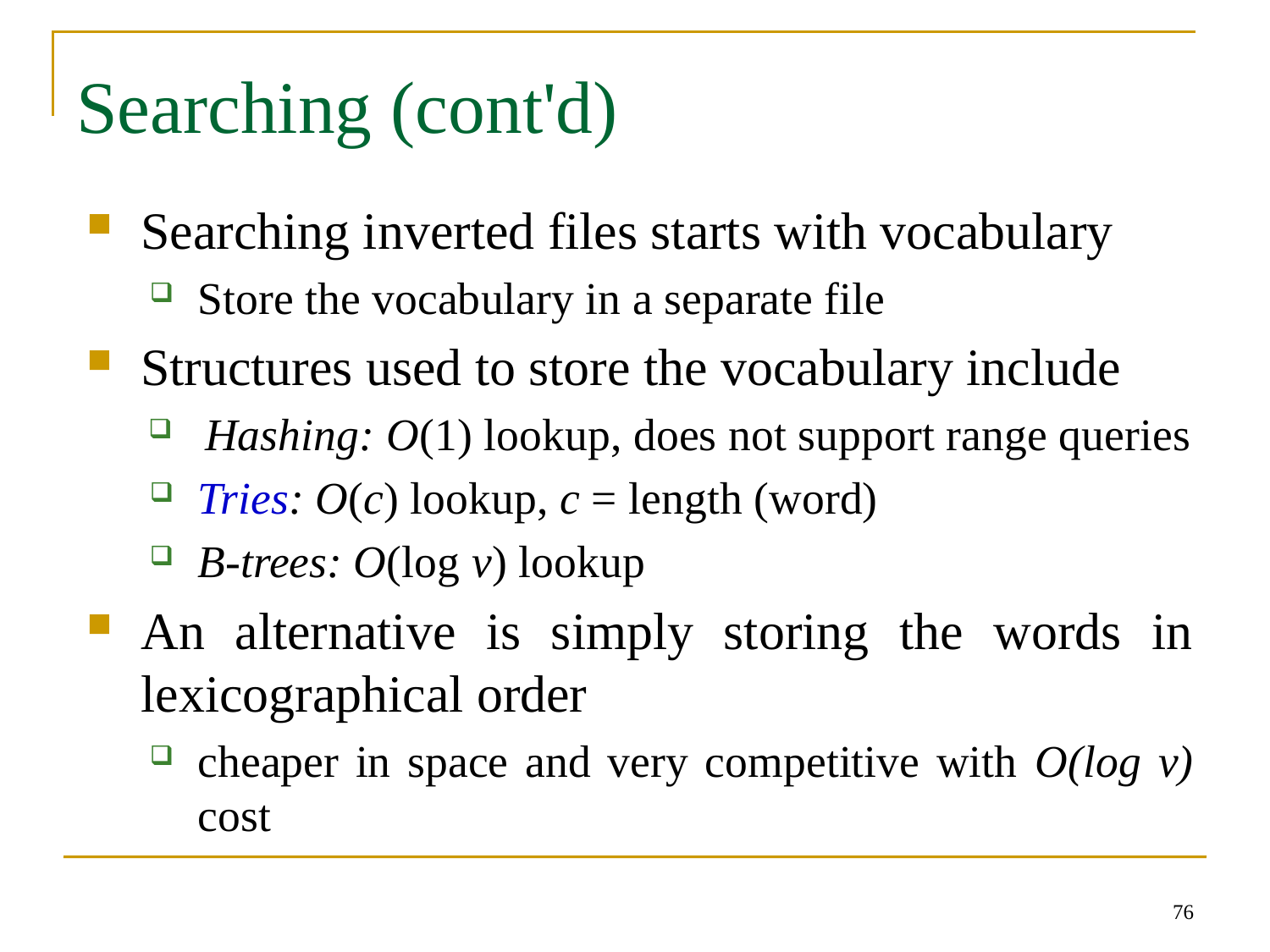

# Searching (cont'd)
Searching inverted files starts with vocabulary
Store the vocabulary in a separate file
Structures used to store the vocabulary include
Hashing: O(1) lookup, does not support range queries
Tries: O(c) lookup, c = length (word)
B-trees: O(log v) lookup
An alternative is simply storing the words in lexicographical order
cheaper in space and very competitive with O(log v) cost
76